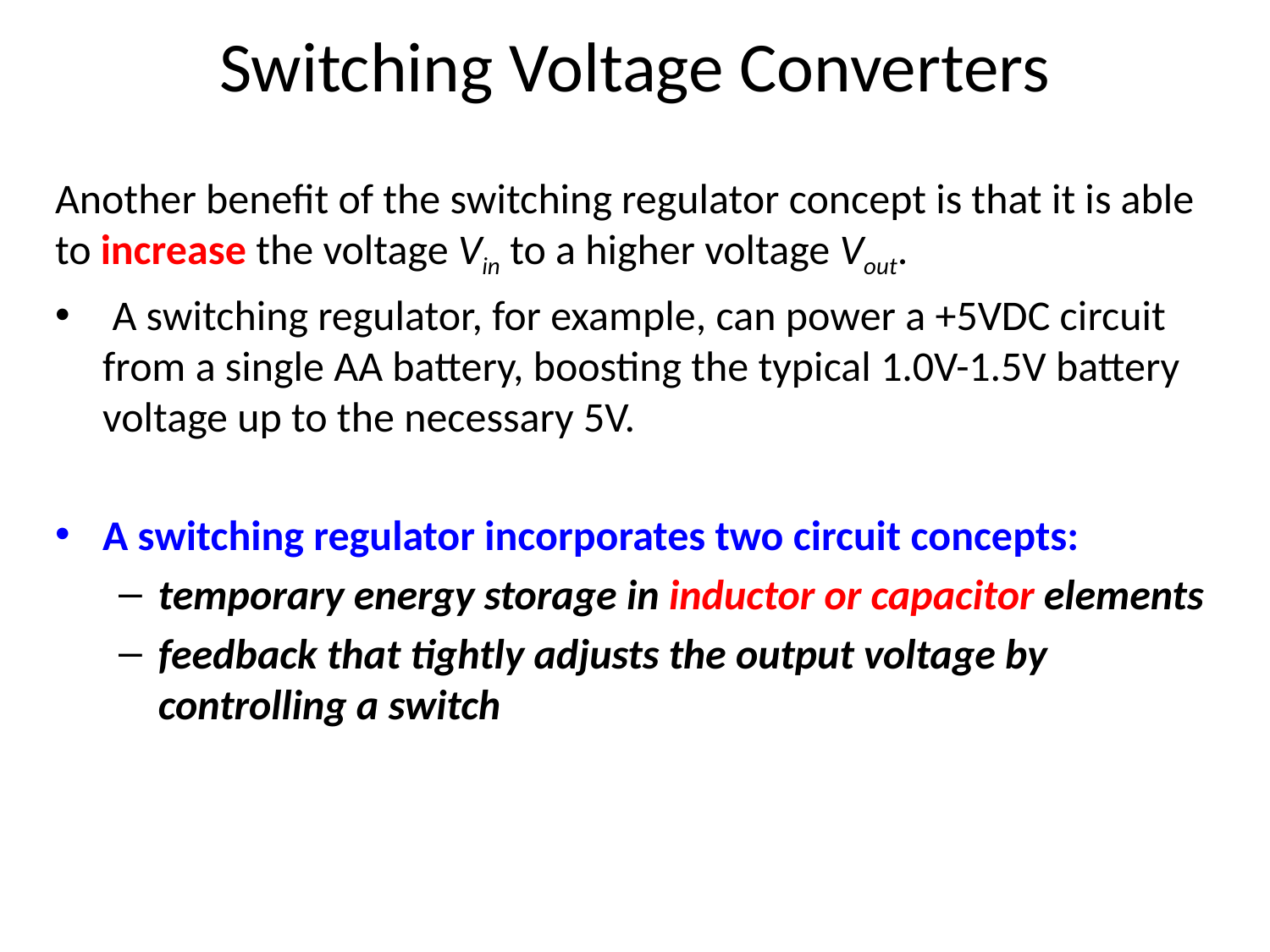

Switching Voltage Converters
Another benefit of the switching regulator concept is that it is able to increase the voltage Vin to a higher voltage Vout.
 A switching regulator, for example, can power a +5VDC circuit from a single AA battery, boosting the typical 1.0V-1.5V battery voltage up to the necessary 5V.

A switching regulator incorporates two circuit concepts:
temporary energy storage in inductor or capacitor elements
feedback that tightly adjusts the output voltage by controlling a switch